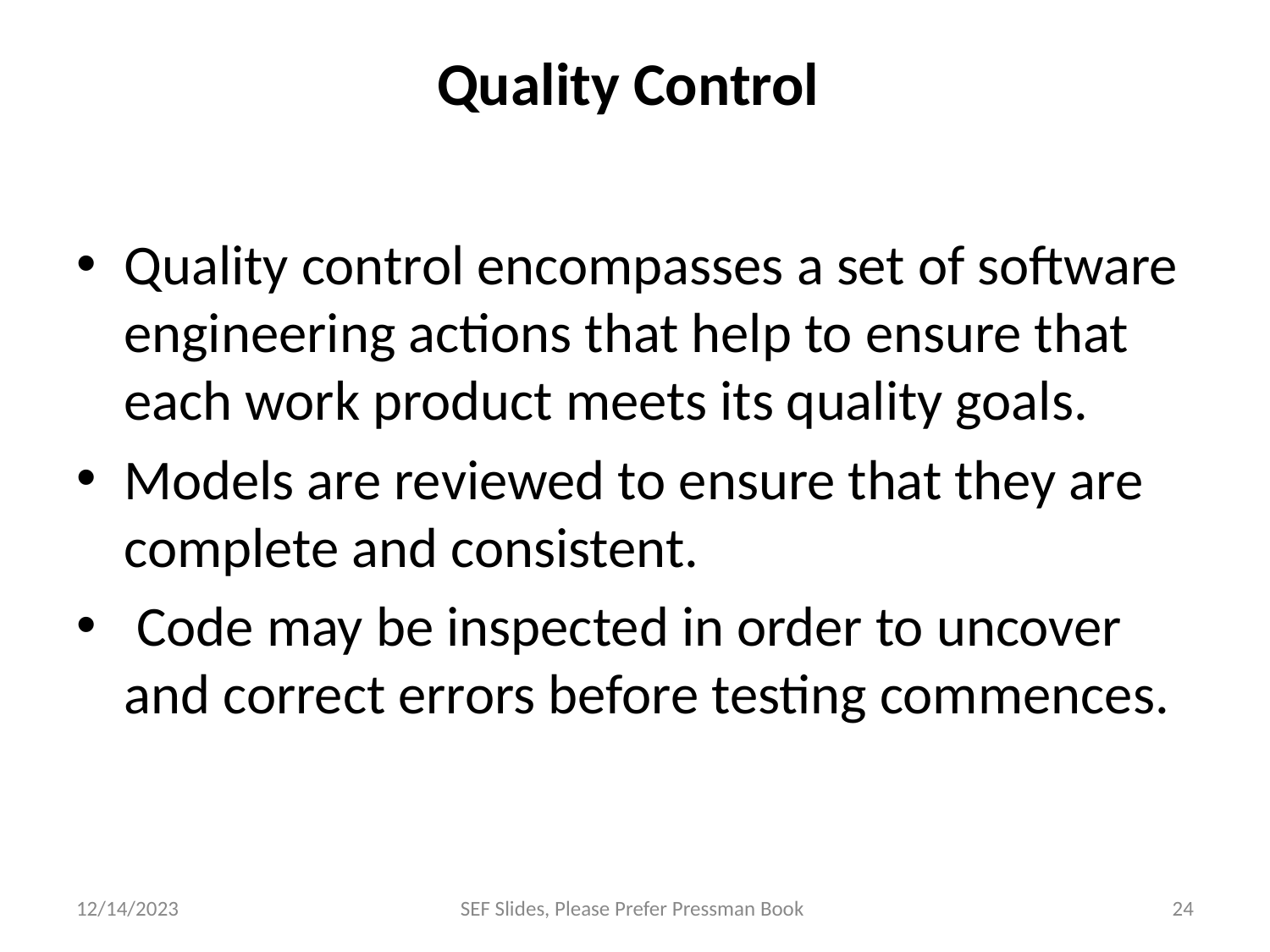

# Quality Control
Quality control encompasses a set of software engineering actions that help to ensure that each work product meets its quality goals.
Models are reviewed to ensure that they are complete and consistent.
 Code may be inspected in order to uncover and correct errors before testing commences.
12/14/2023
SEF Slides, Please Prefer Pressman Book
24